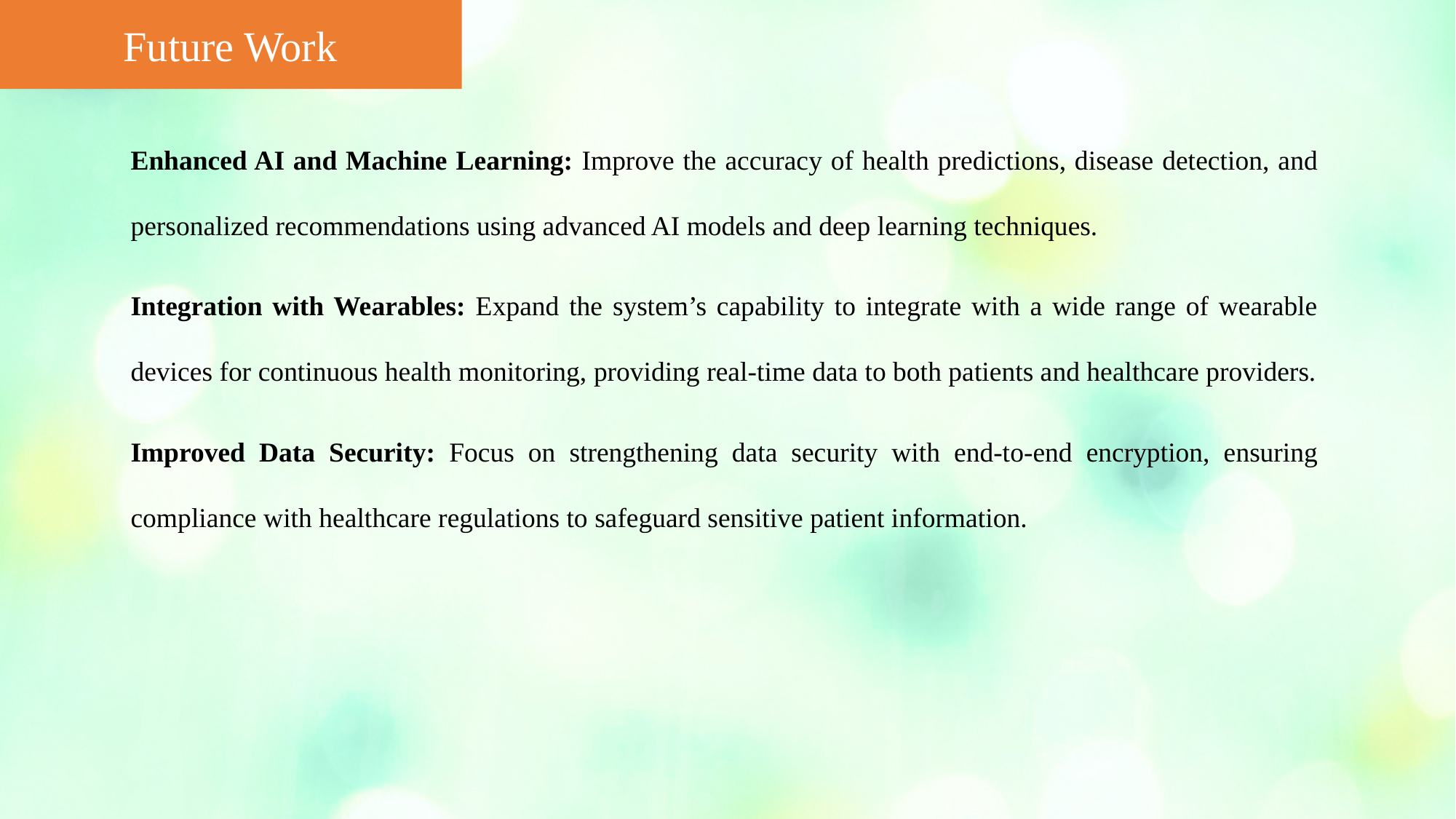

Future Work
# Enhanced AI and Machine Learning: Improve the accuracy of health predictions, disease detection, and personalized recommendations using advanced AI models and deep learning techniques.
Integration with Wearables: Expand the system’s capability to integrate with a wide range of wearable devices for continuous health monitoring, providing real-time data to both patients and healthcare providers.
Improved Data Security: Focus on strengthening data security with end-to-end encryption, ensuring compliance with healthcare regulations to safeguard sensitive patient information.